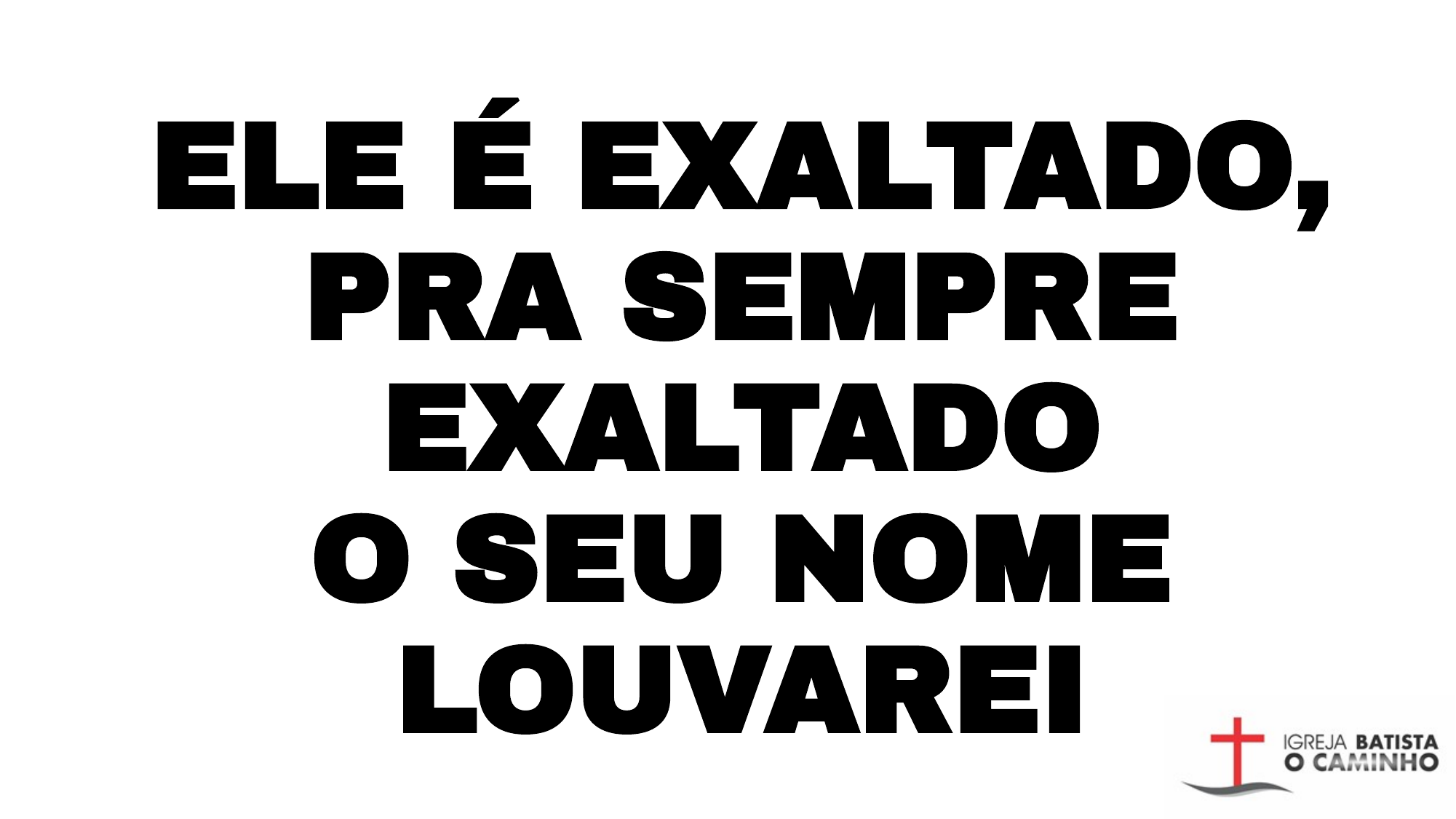

# Ele é exaltado, Pra sempre exaltado O Seu nome louvarei